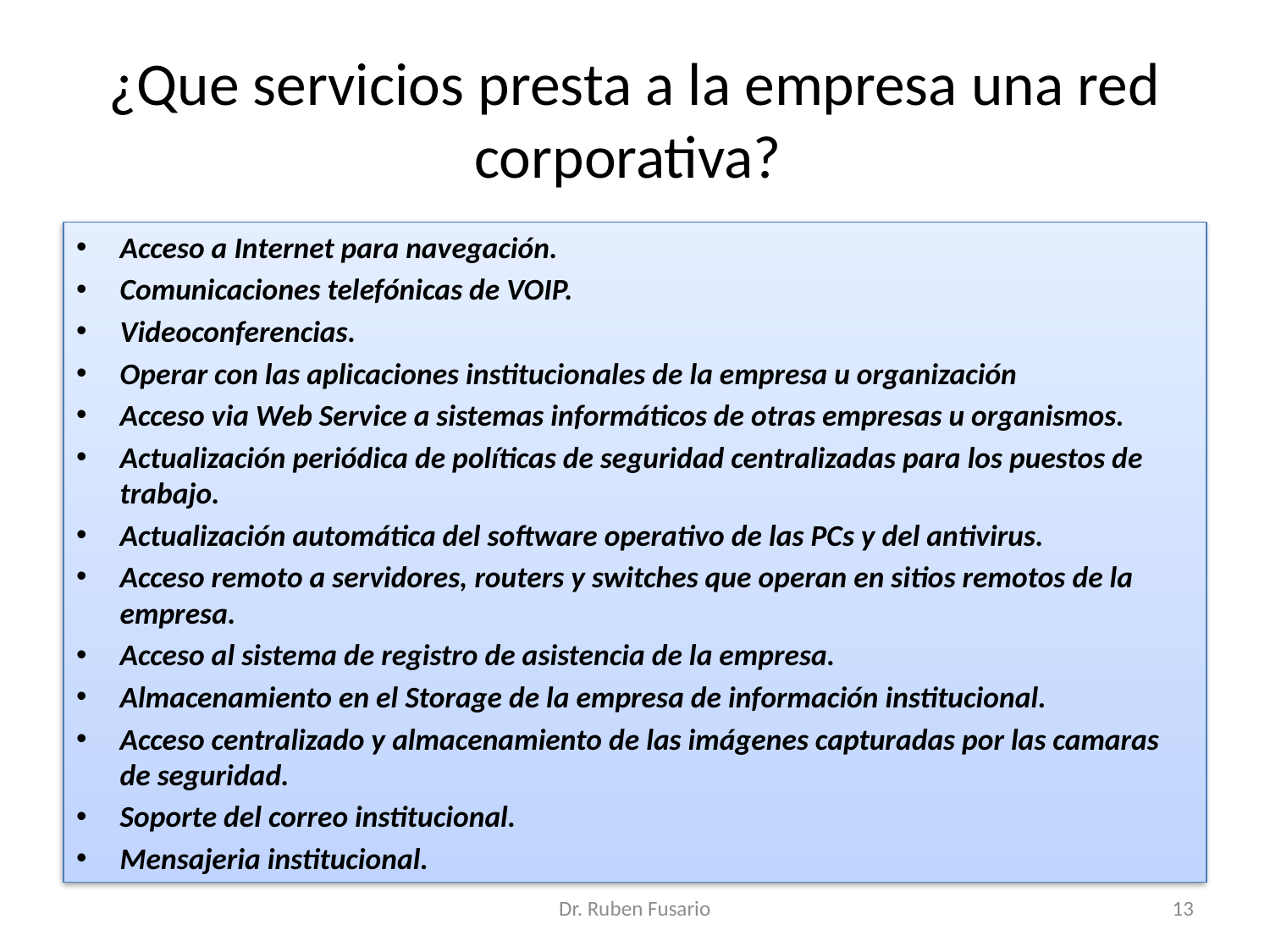

# ¿Que servicios presta a la empresa una red corporativa?
Acceso a Internet para navegación.
Comunicaciones telefónicas de VOIP.
Videoconferencias.
Operar con las aplicaciones institucionales de la empresa u organización
Acceso via Web Service a sistemas informáticos de otras empresas u organismos.
Actualización periódica de políticas de seguridad centralizadas para los puestos de trabajo.
Actualización automática del software operativo de las PCs y del antivirus.
Acceso remoto a servidores, routers y switches que operan en sitios remotos de la empresa.
Acceso al sistema de registro de asistencia de la empresa.
Almacenamiento en el Storage de la empresa de información institucional.
Acceso centralizado y almacenamiento de las imágenes capturadas por las camaras de seguridad.
Soporte del correo institucional.
Mensajeria institucional.

Dr. Ruben Fusario
13